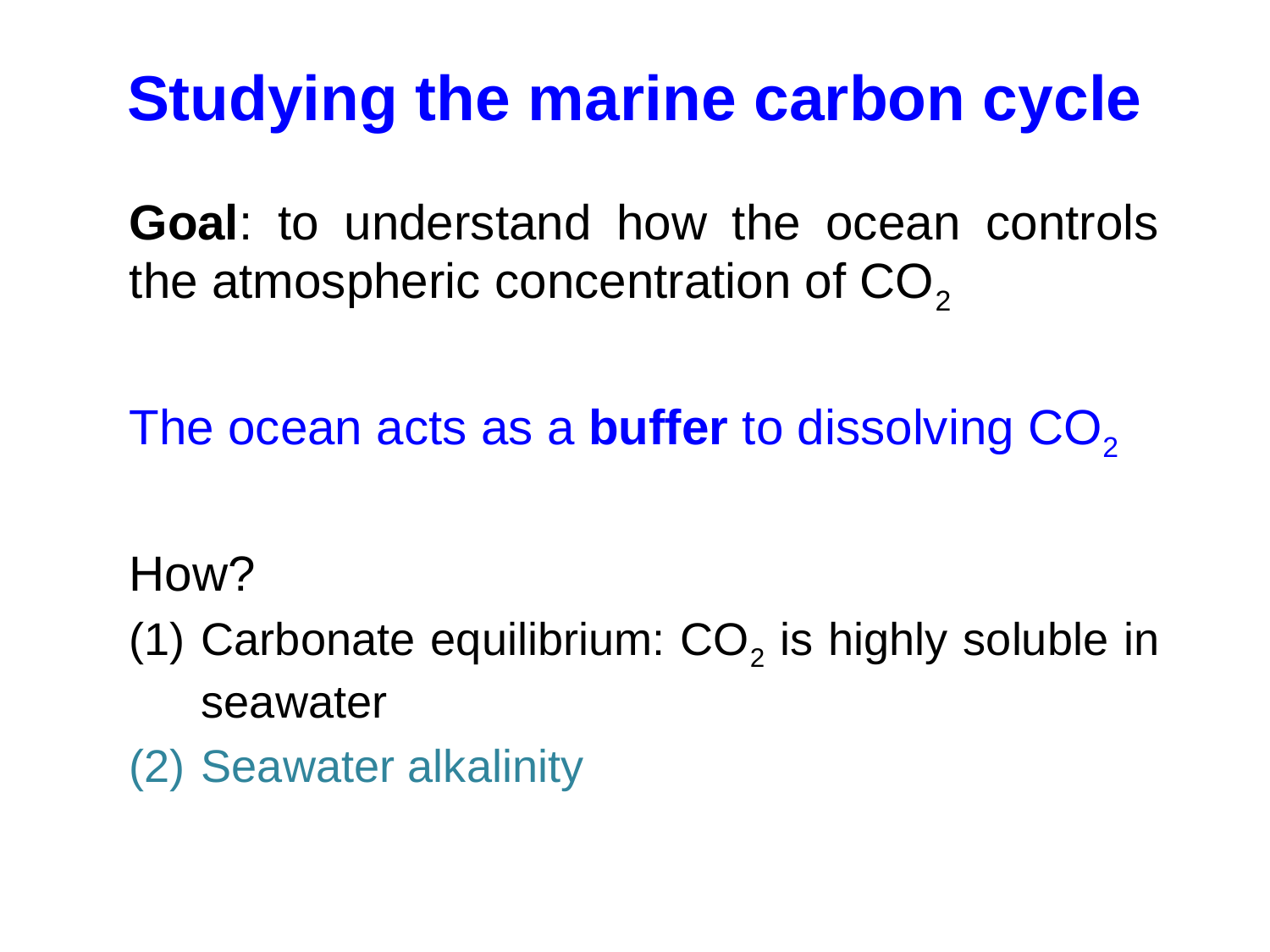

Studying the marine carbon cycle
Goal: to understand how the ocean controls the atmospheric concentration of CO2

The ocean acts as a buffer to dissolving CO2

How?
Carbonate equilibrium: CO2 is highly soluble in seawater
Seawater alkalinity